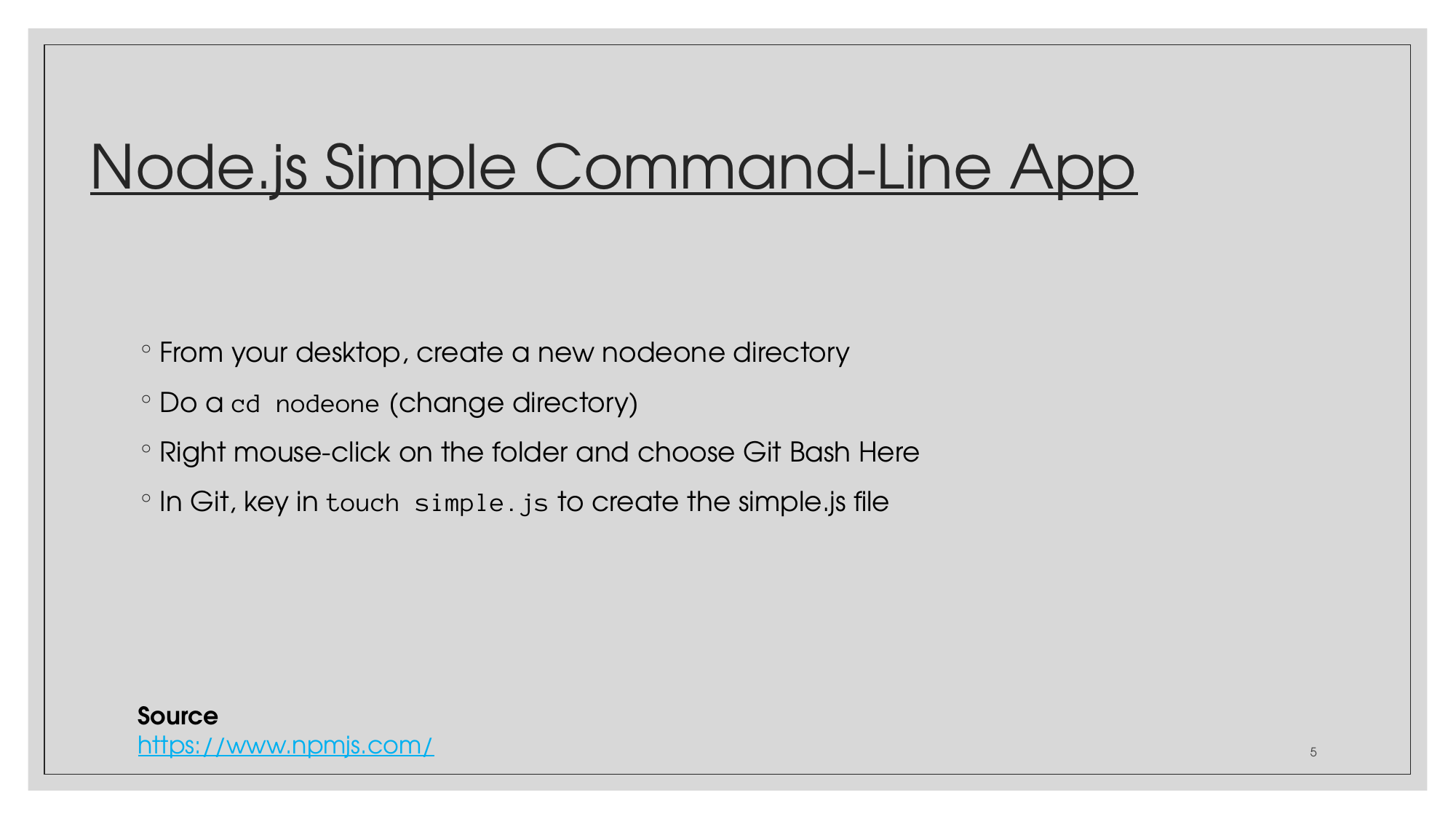

# Node.js Simple Command-Line App
From your desktop, create a new nodeone directory
Do a cd nodeone (change directory)
Right mouse-click on the folder and choose Git Bash Here
In Git, key in touch simple.js to create the simple.js file

Source
https://www.npmjs.com/
5